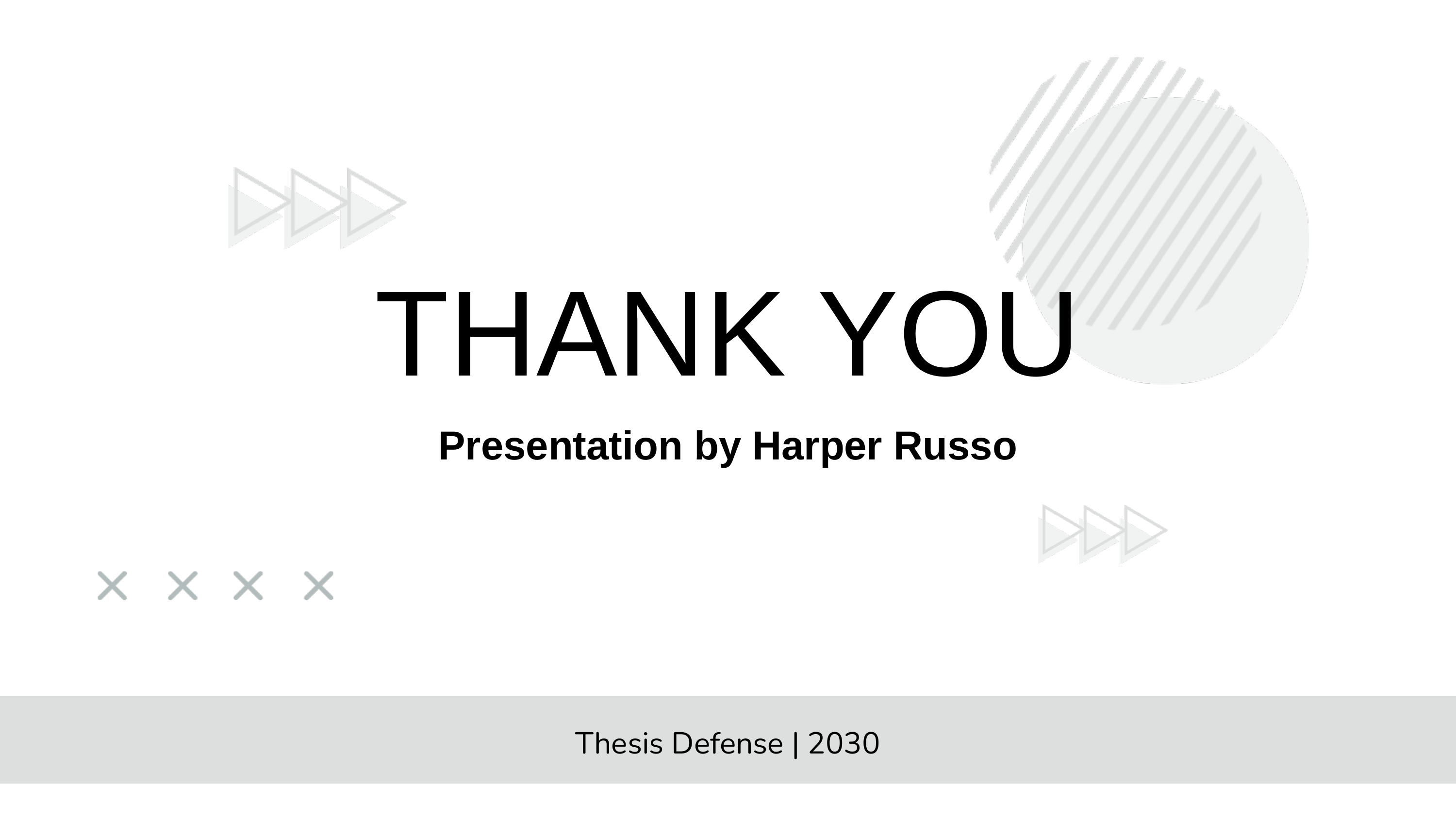

THANK YOU
Presentation by Harper Russo

Thesis Defense | 2030